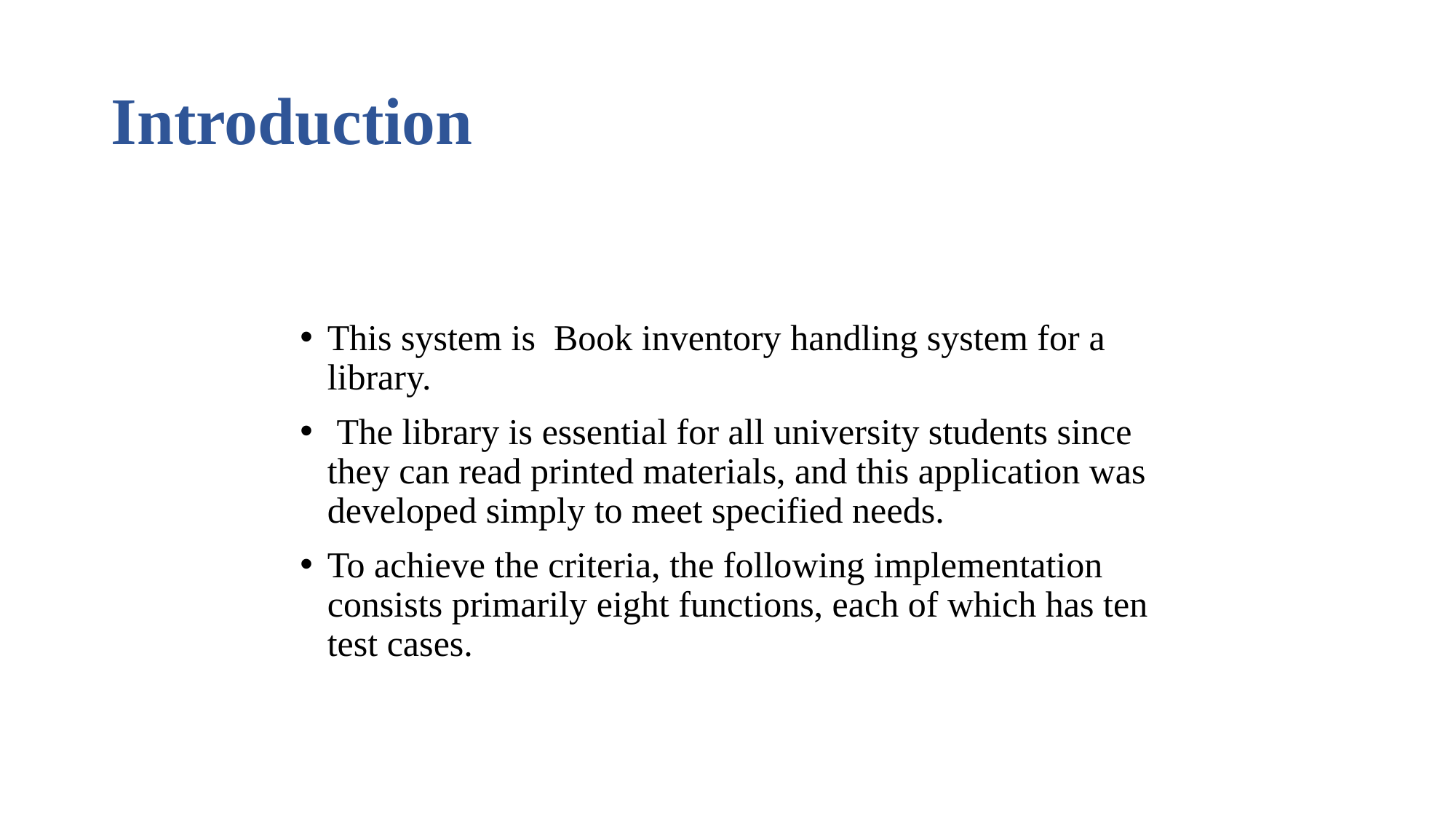

# Introduction

This system is  Book inventory handling system for a library.
 The library is essential for all university students since they can read printed materials, and this application was developed simply to meet specified needs.
To achieve the criteria, the following implementation consists primarily eight functions, each of which has ten test cases.